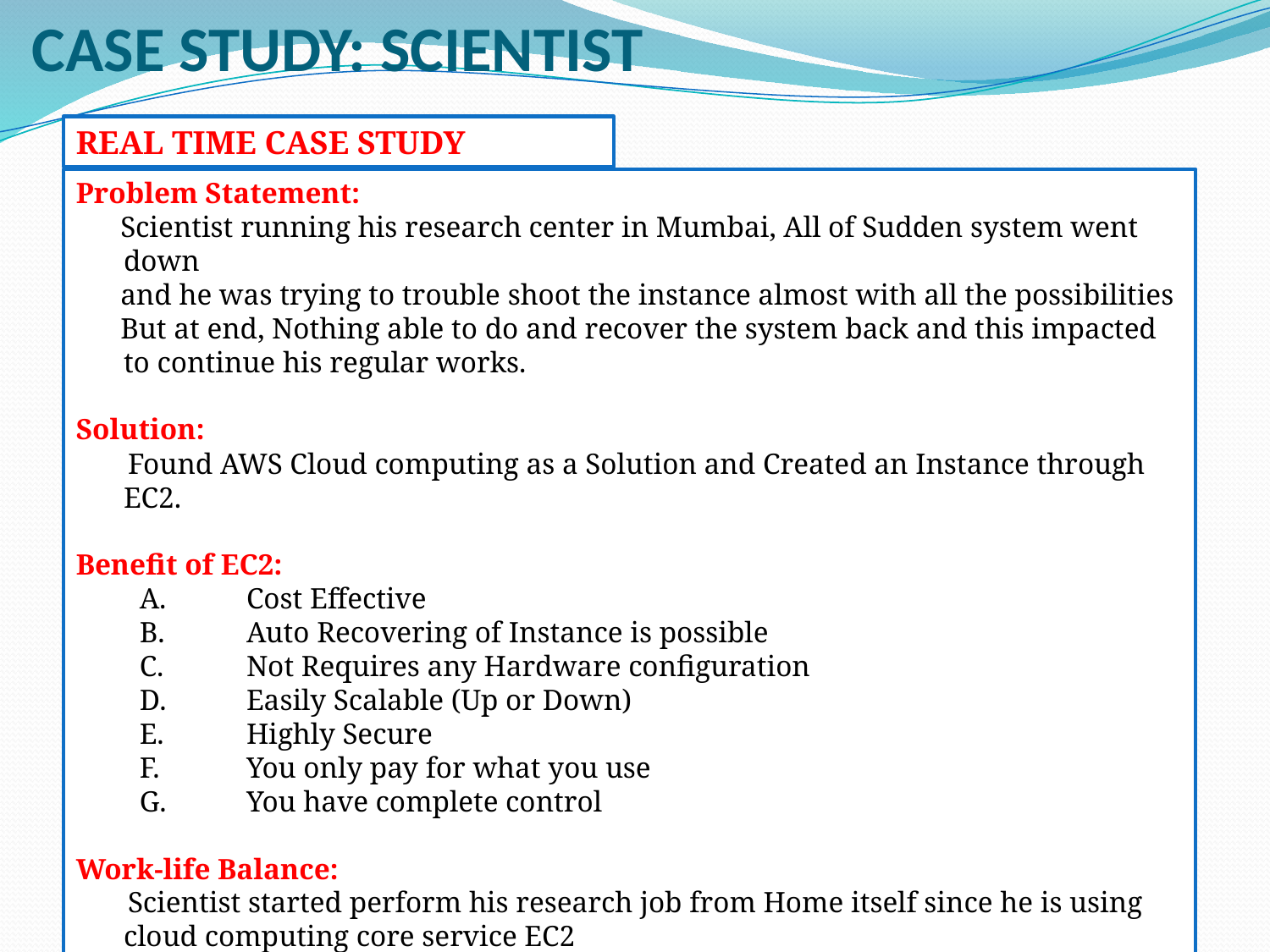

# CASE STUDY: SCIENTIST
REAL TIME CASE STUDY
Problem Statement:
      Scientist running his research center in Mumbai, All of Sudden system went down
      and he was trying to trouble shoot the instance almost with all the possibilities
      But at end, Nothing able to do and recover the system back and this impacted  to continue his regular works.

Solution:
       Found AWS Cloud computing as a Solution and Created an Instance through EC2.

Benefit of EC2:
        Cost Effective
        Auto Recovering of Instance is possible
        Not Requires any Hardware configuration
        Easily Scalable (Up or Down)
        Highly Secure
        You only pay for what you use
        You have complete control

Work-life Balance:
       Scientist started perform his research job from Home itself since he is using  cloud computing core service EC2